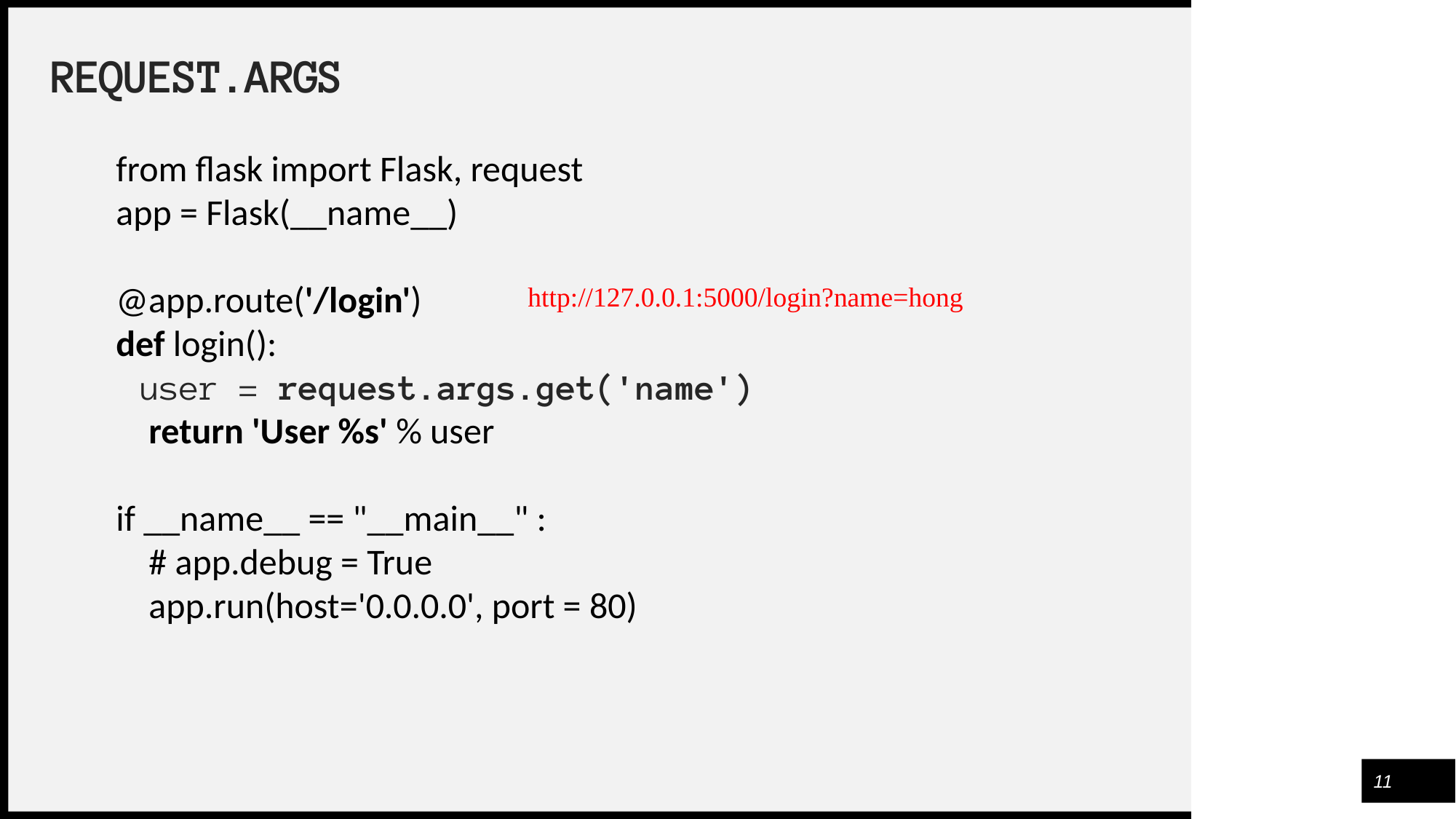

# request.args
from flask import Flask, request
app = Flask(__name__)
@app.route('/login')
def login():
   user = request.args.get('name')
    return 'User %s' % user
if __name__ == "__main__" :
    # app.debug = True
    app.run(host='0.0.0.0', port = 80)
http://127.0.0.1:5000/login?name=hong
11